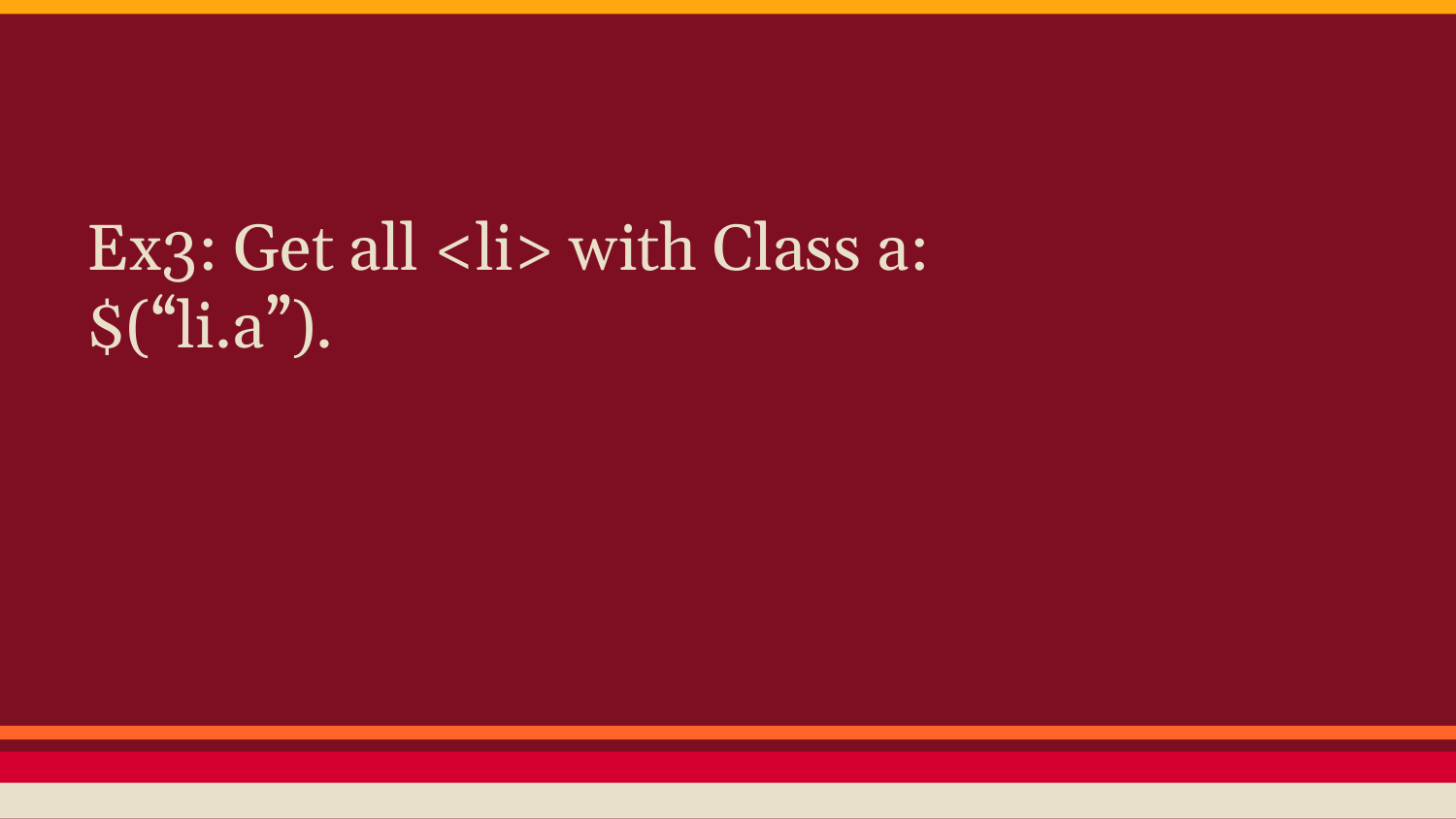

Ex3: Get all <li> with Class a:
$(“li.a”).